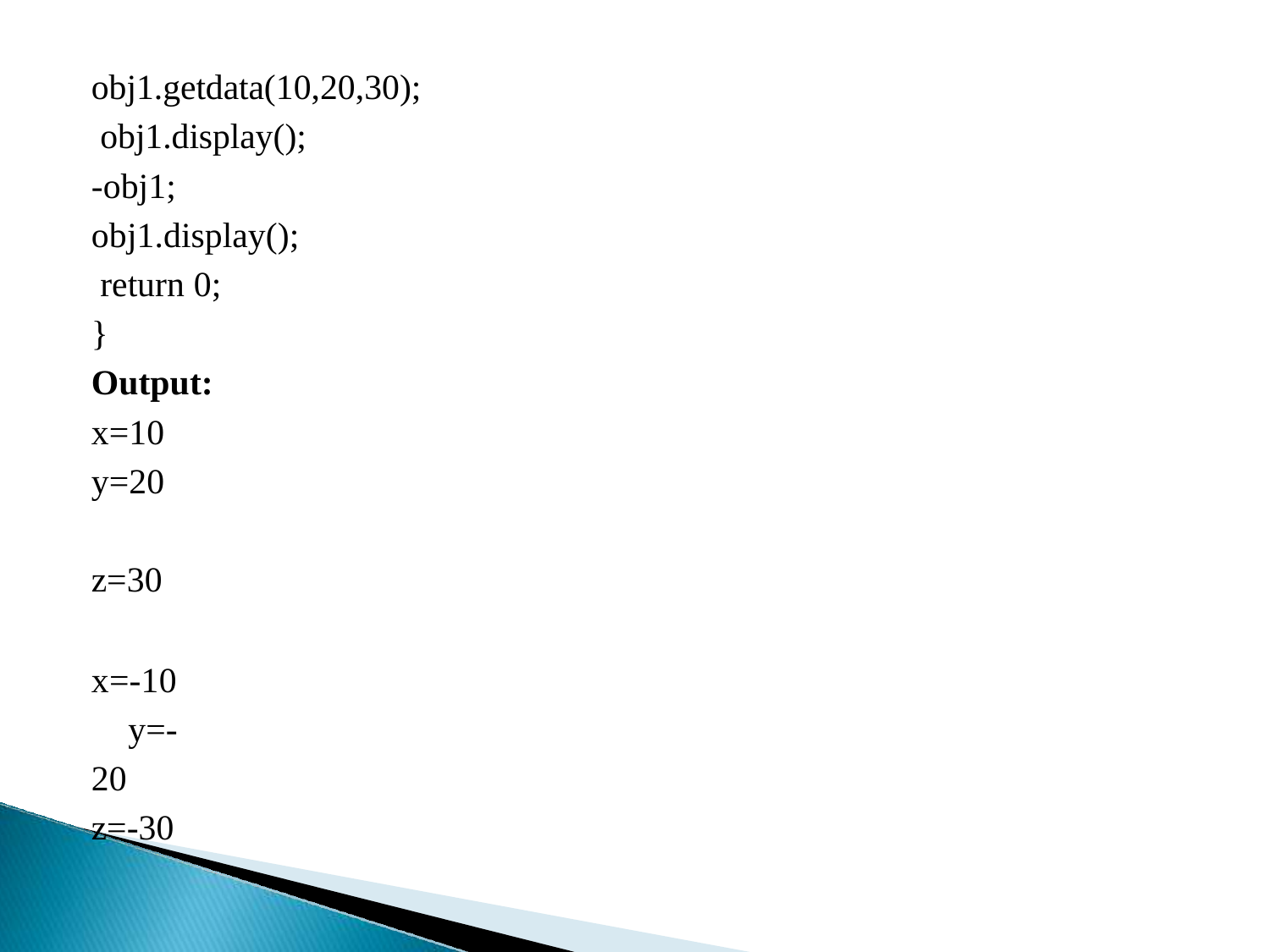

obj1.getdata(10,20,30);  obj1.display();
-obj1;  obj1.display();  return 0;
}
Output:
x=10
y=20  z=30

x=-10  y=-20  z=-30